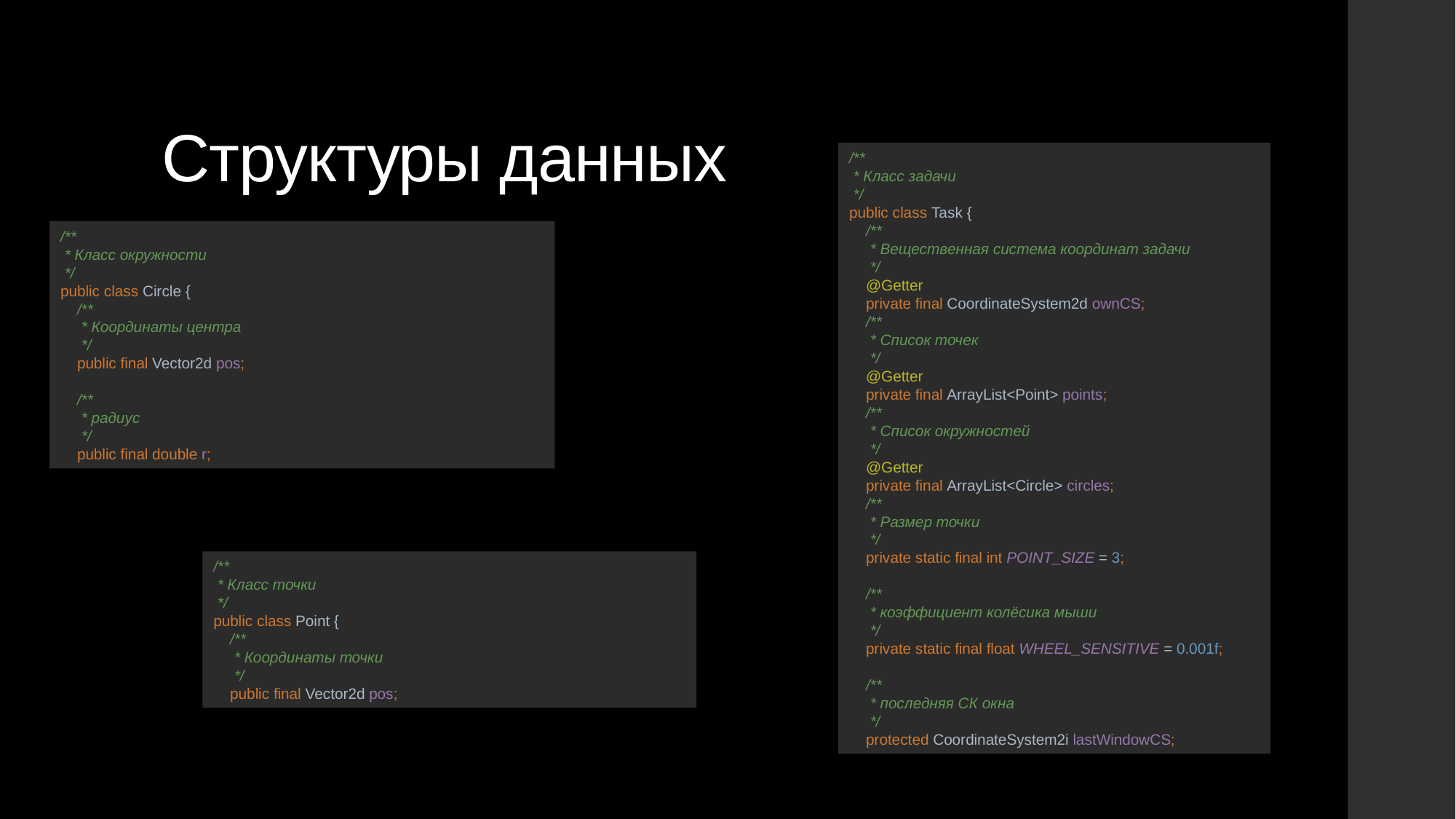

# Структуры данных
/**
 * Класс задачи
 */
public class Task {
    /**
     * Вещественная система координат задачи
     */
    @Getter
    private final CoordinateSystem2d ownCS;
    /**
     * Список точек
     */
    @Getter
    private final ArrayList<Point> points;
    /**
     * Список окружностей
     */
    @Getter
    private final ArrayList<Circle> circles;
    /**
     * Размер точки
     */
    private static final int POINT_SIZE = 3;
    /**
     * коэффициент колёсика мыши
     */
    private static final float WHEEL_SENSITIVE = 0.001f;
    /**
     * последняя СК окна
     */
    protected CoordinateSystem2i lastWindowCS;
/**
 * Класс окружности
 */
public class Circle {
    /**
     * Координаты центра
     */
    public final Vector2d pos;
    /**
     * радиус
     */
    public final double r;
/**
 * Класс точки
 */
public class Point {
    /**
     * Координаты точки
     */
    public final Vector2d pos;